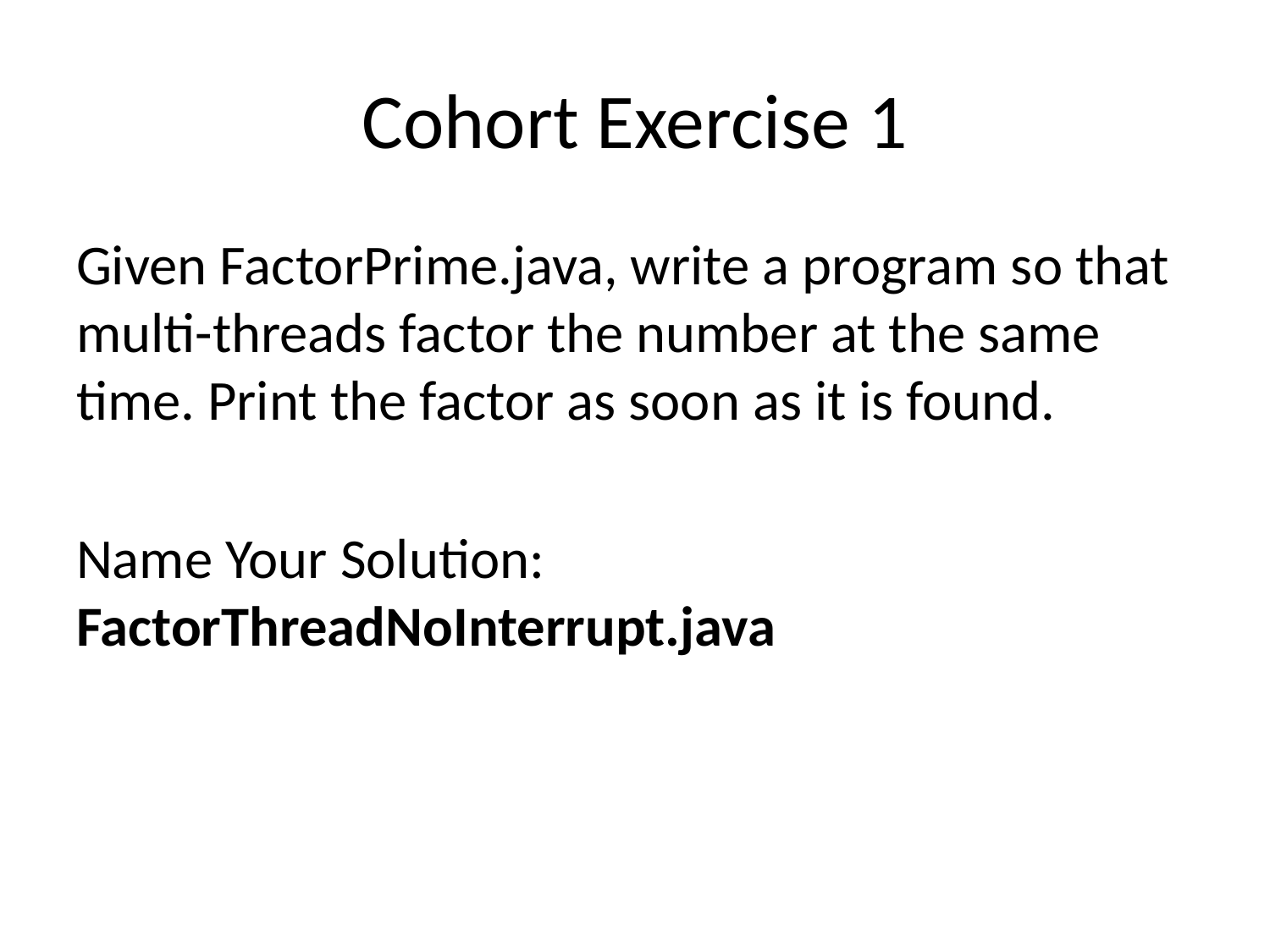

# Cohort Exercise 1
Given FactorPrime.java, write a program so that multi-threads factor the number at the same time. Print the factor as soon as it is found.

Name Your Solution: FactorThreadNoInterrupt.java